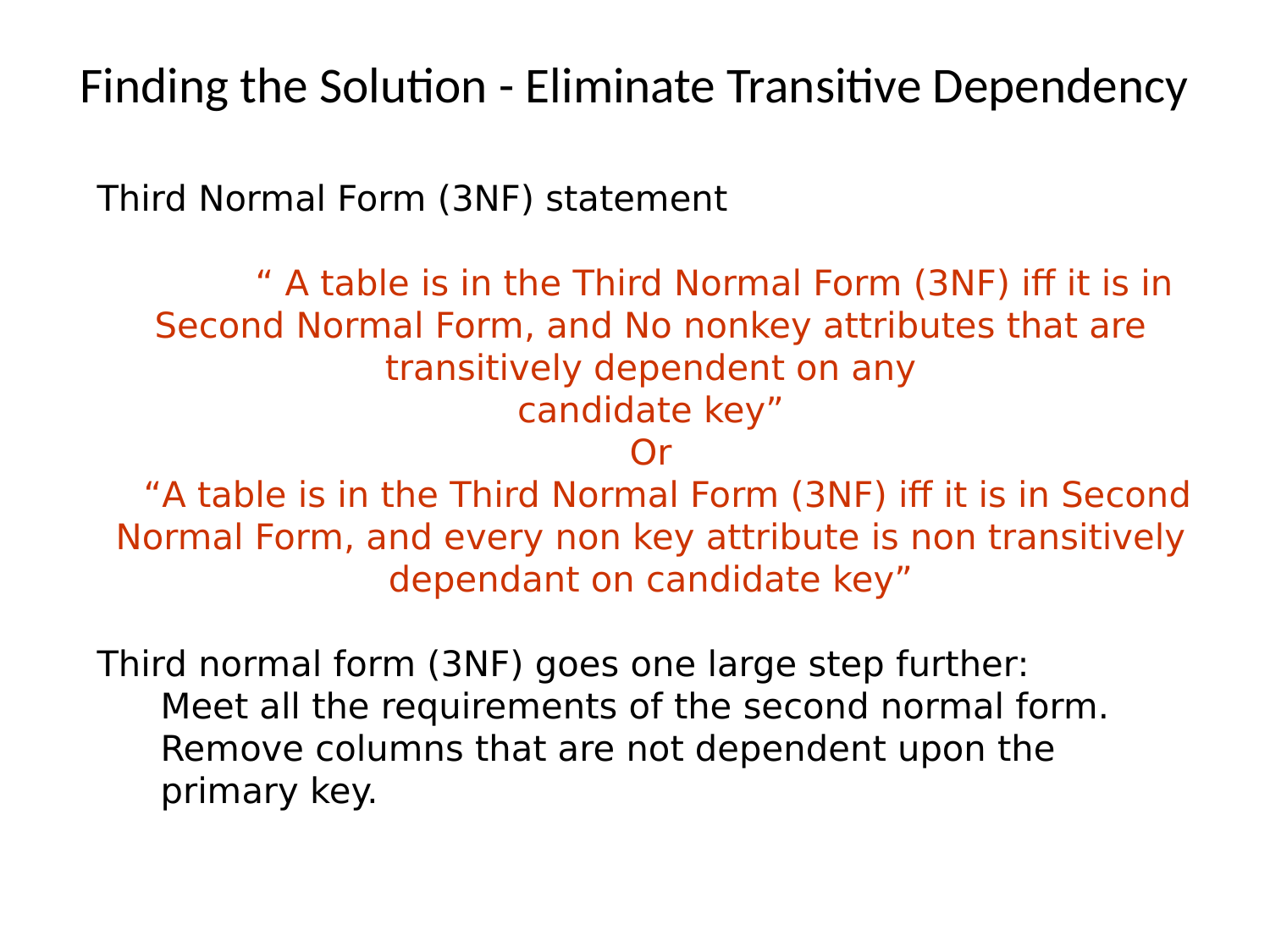

# Finding the Solution - Eliminate Transitive Dependency
Third Normal Form (3NF) statement

	“ A table is in the Third Normal Form (3NF) iff it is in Second Normal Form, and No nonkey attributes that are transitively dependent on any
candidate key”
Or
   “A table is in the Third Normal Form (3NF) iff it is in Second Normal Form, and every non key attribute is non transitively dependant on candidate key”

Third normal form (3NF) goes one large step further:
Meet all the requirements of the second normal form.
Remove columns that are not dependent upon the primary key.